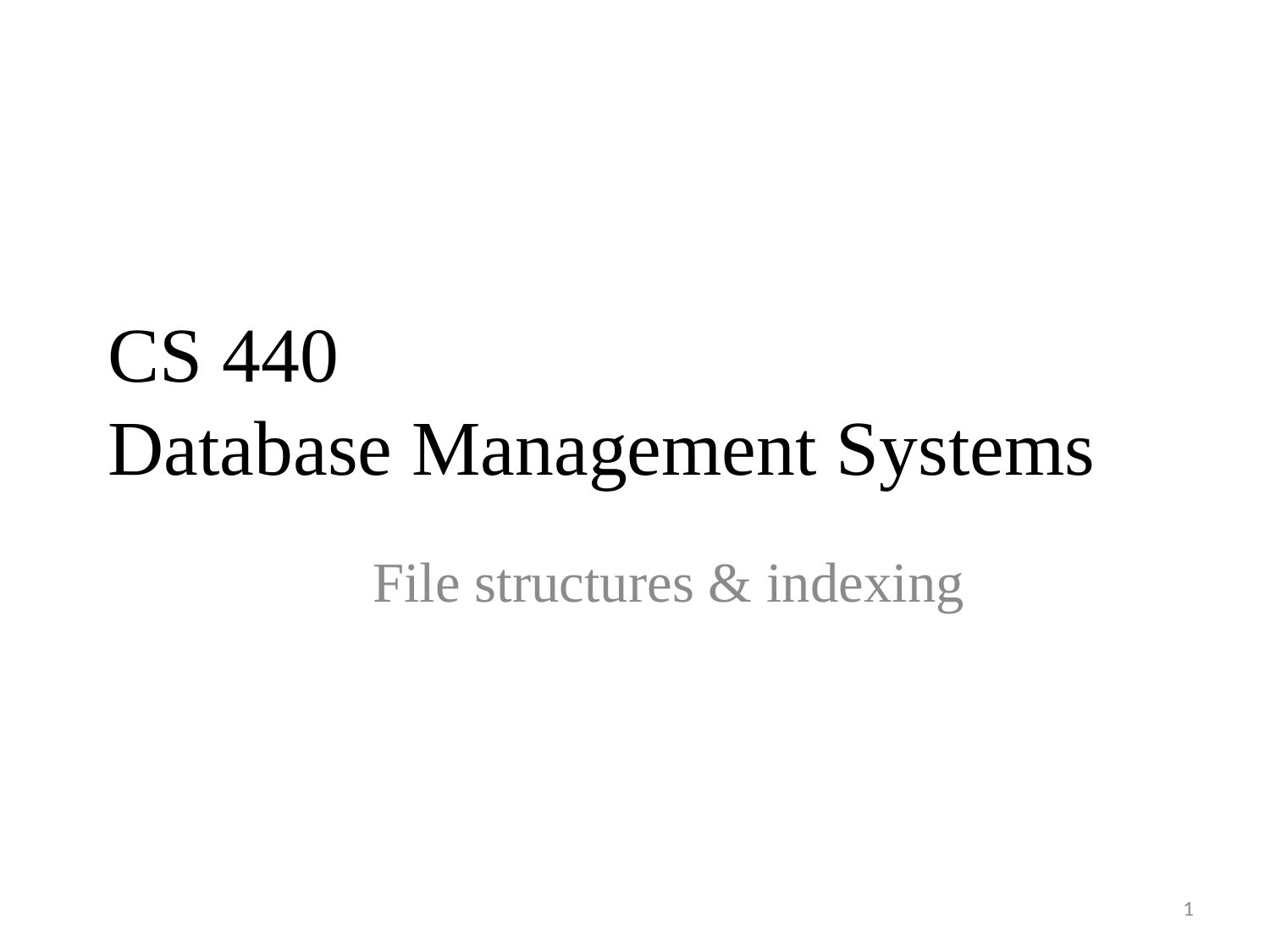

# CS 440 Database Management Systems
File structures & indexing
1